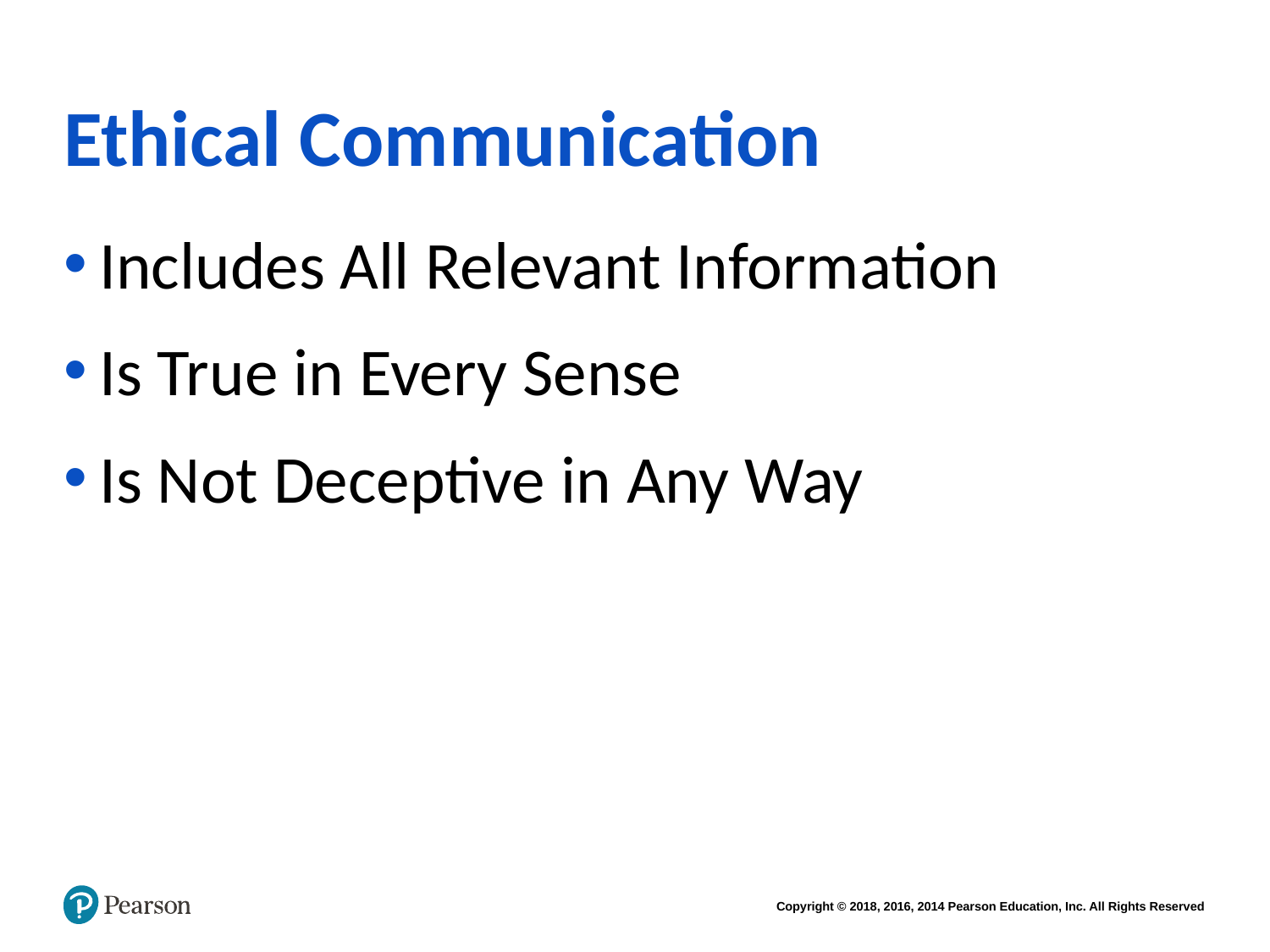

# Ethical Communication
Includes All Relevant Information
Is True in Every Sense
Is Not Deceptive in Any Way